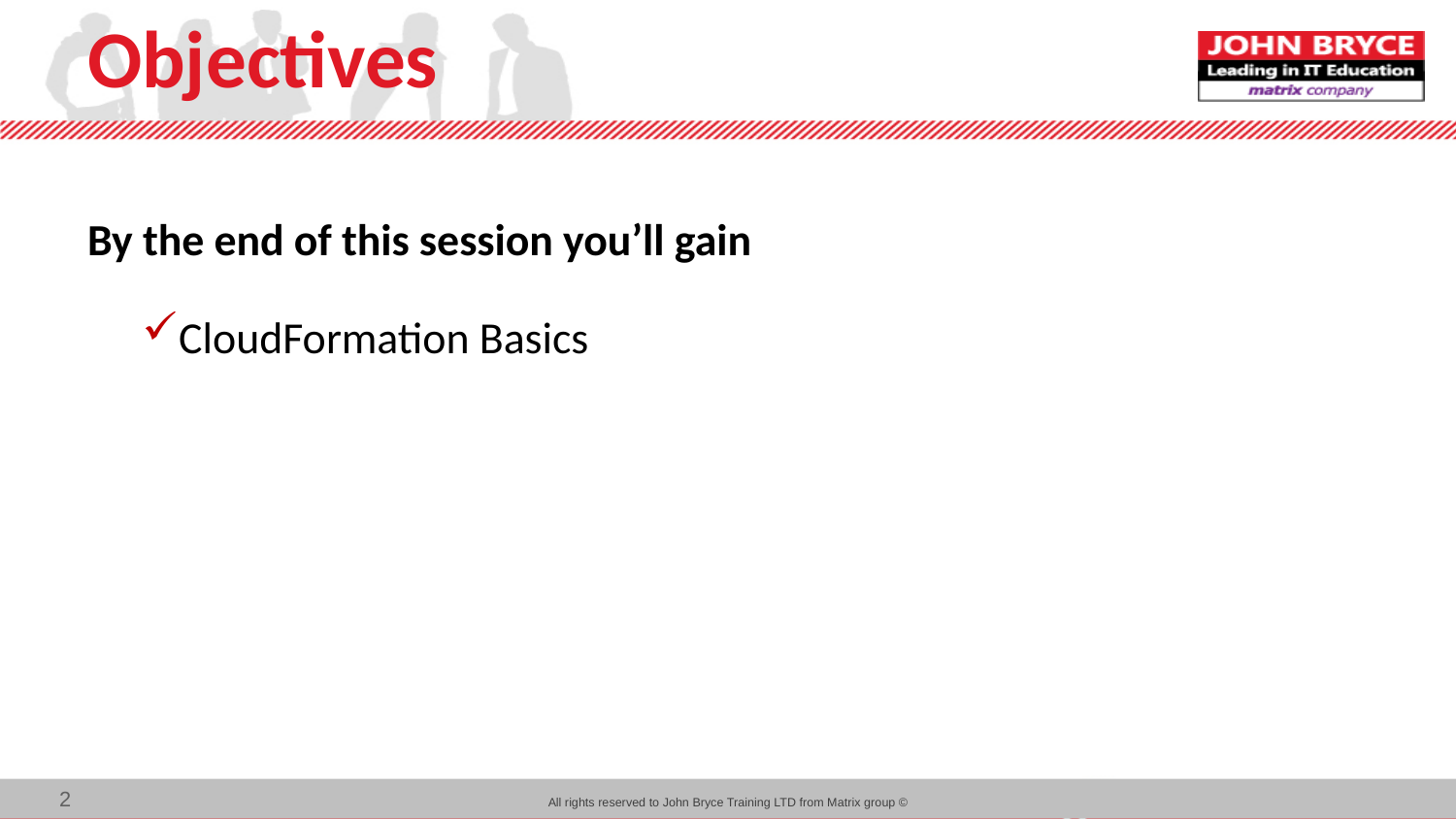

# Objectives
By the end of this session you’ll gain
CloudFormation Basics